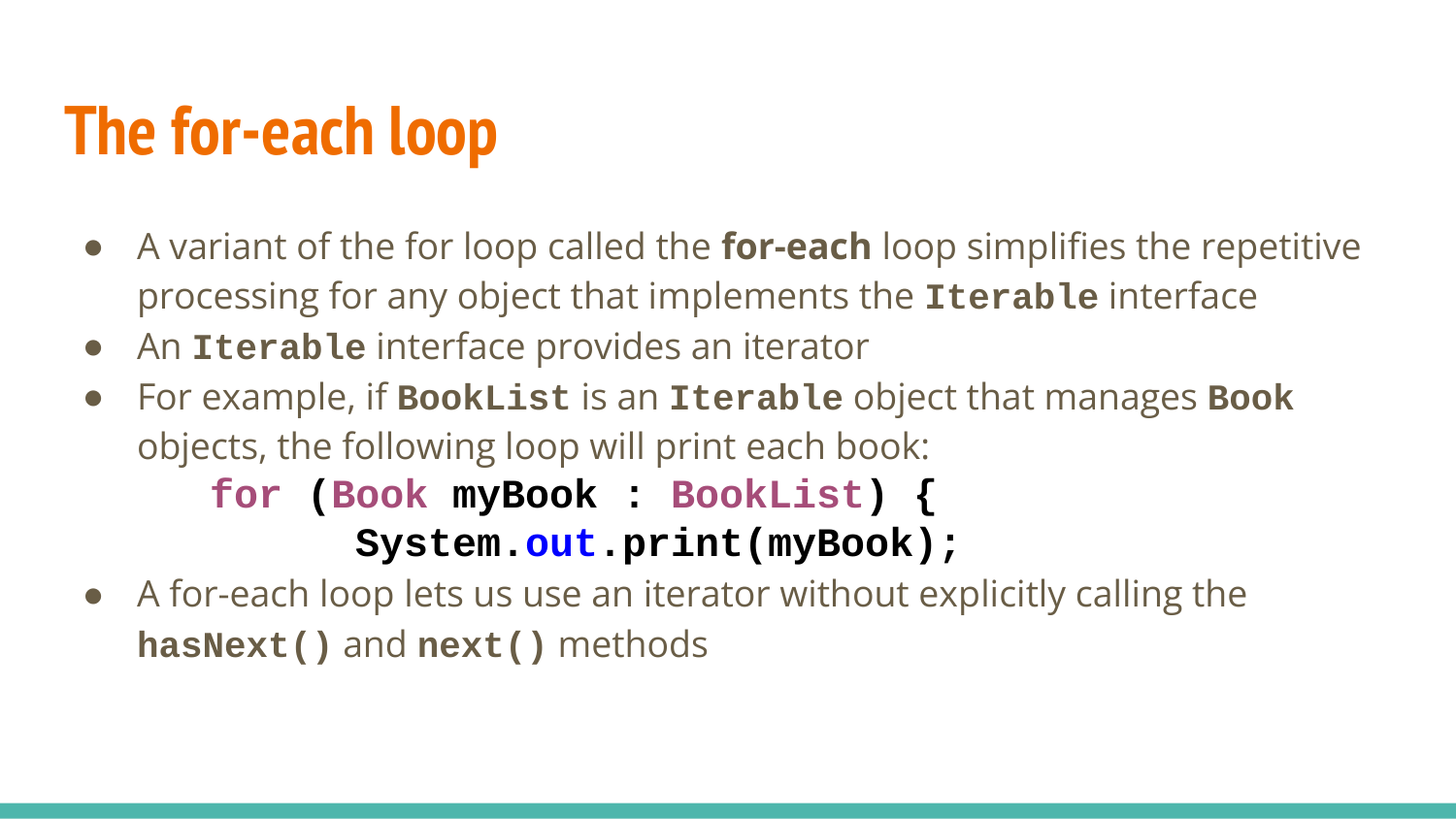

# The for-each loop
A variant of the for loop called the for-each loop simplifies the repetitive processing for any object that implements the Iterable interface
An Iterable interface provides an iterator
For example, if BookList is an Iterable object that manages Book objects, the following loop will print each book:
for (Book myBook : BookList) {
	System.out.print(myBook);
A for-each loop lets us use an iterator without explicitly calling the hasNext() and next() methods